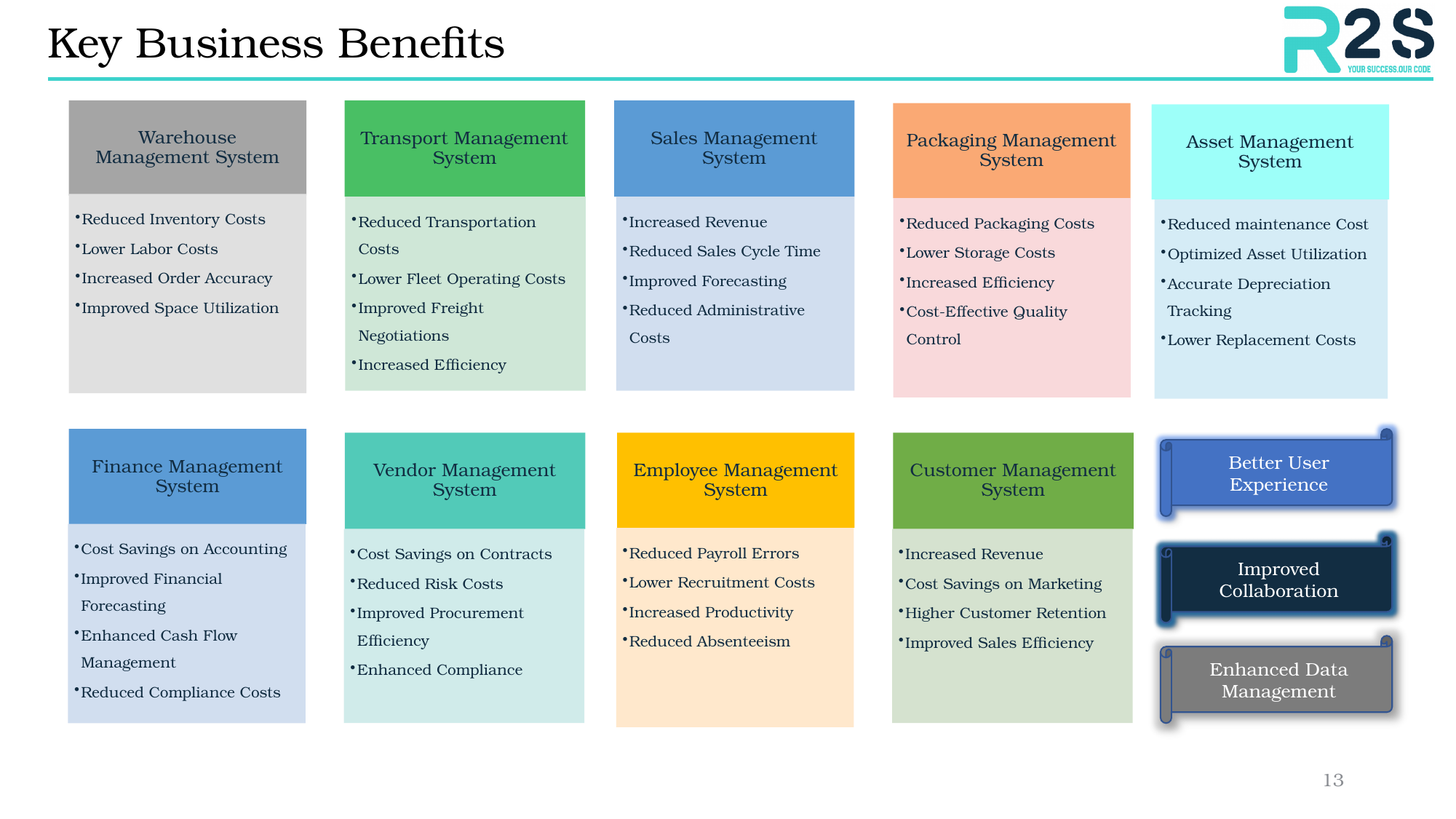

# Key Business Benefits
Warehouse Management System
Transport Management System
Sales Management System
Packaging Management System
Asset Management System
Reduced Inventory Costs
Lower Labor Costs
Increased Order Accuracy
Improved Space Utilization

Reduced Transportation Costs
Lower Fleet Operating Costs
Improved Freight Negotiations
Increased Efficiency
Increased Revenue
Reduced Sales Cycle Time
Improved Forecasting
Reduced Administrative Costs
Reduced Packaging Costs
Lower Storage Costs
Increased Efficiency
Cost-Effective Quality Control
Reduced maintenance Cost
Optimized Asset Utilization
Accurate Depreciation Tracking
Lower Replacement Costs
Finance Management System
Better User Experience
Vendor Management System
Employee Management System
Customer Management System
Cost Savings on Accounting
Improved Financial Forecasting
Enhanced Cash Flow Management
Reduced Compliance Costs
Reduced Payroll Errors
Lower Recruitment Costs
Increased Productivity
Reduced Absenteeism
Cost Savings on Contracts
Reduced Risk Costs
Improved Procurement Efficiency
Enhanced Compliance
Increased Revenue
Cost Savings on Marketing
Higher Customer Retention
Improved Sales Efficiency
Improved
Collaboration
Enhanced Data Management
13